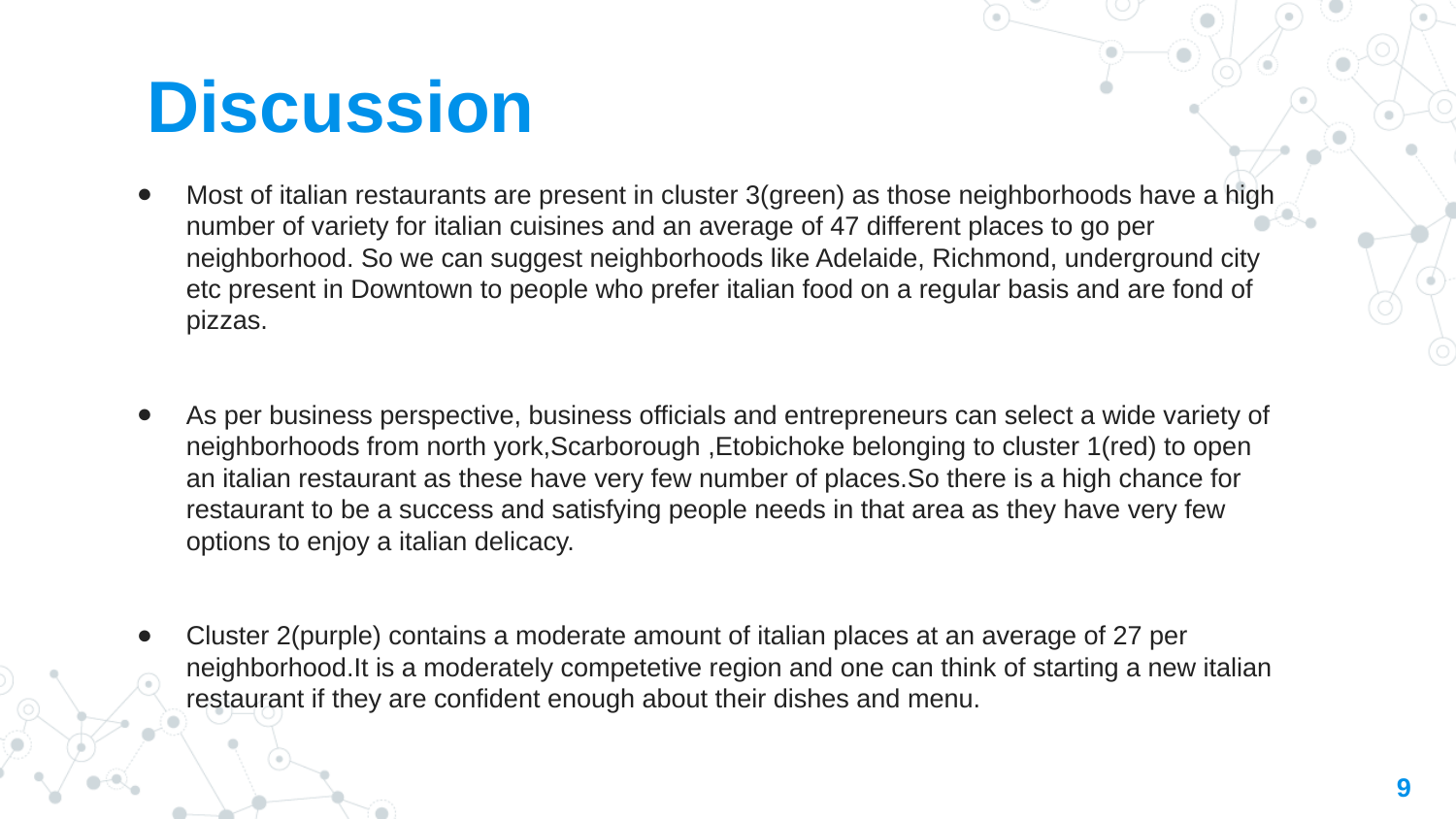

Discussion
Most of italian restaurants are present in cluster 3(green) as those neighborhoods have a high number of variety for italian cuisines and an average of 47 different places to go per neighborhood. So we can suggest neighborhoods like Adelaide, Richmond, underground city etc present in Downtown to people who prefer italian food on a regular basis and are fond of pizzas.

As per business perspective, business officials and entrepreneurs can select a wide variety of neighborhoods from north york,Scarborough ,Etobichoke belonging to cluster 1(red) to open an italian restaurant as these have very few number of places.So there is a high chance for restaurant to be a success and satisfying people needs in that area as they have very few options to enjoy a italian delicacy.

Cluster 2(purple) contains a moderate amount of italian places at an average of 27 per neighborhood.It is a moderately competetive region and one can think of starting a new italian restaurant if they are confident enough about their dishes and menu.
9